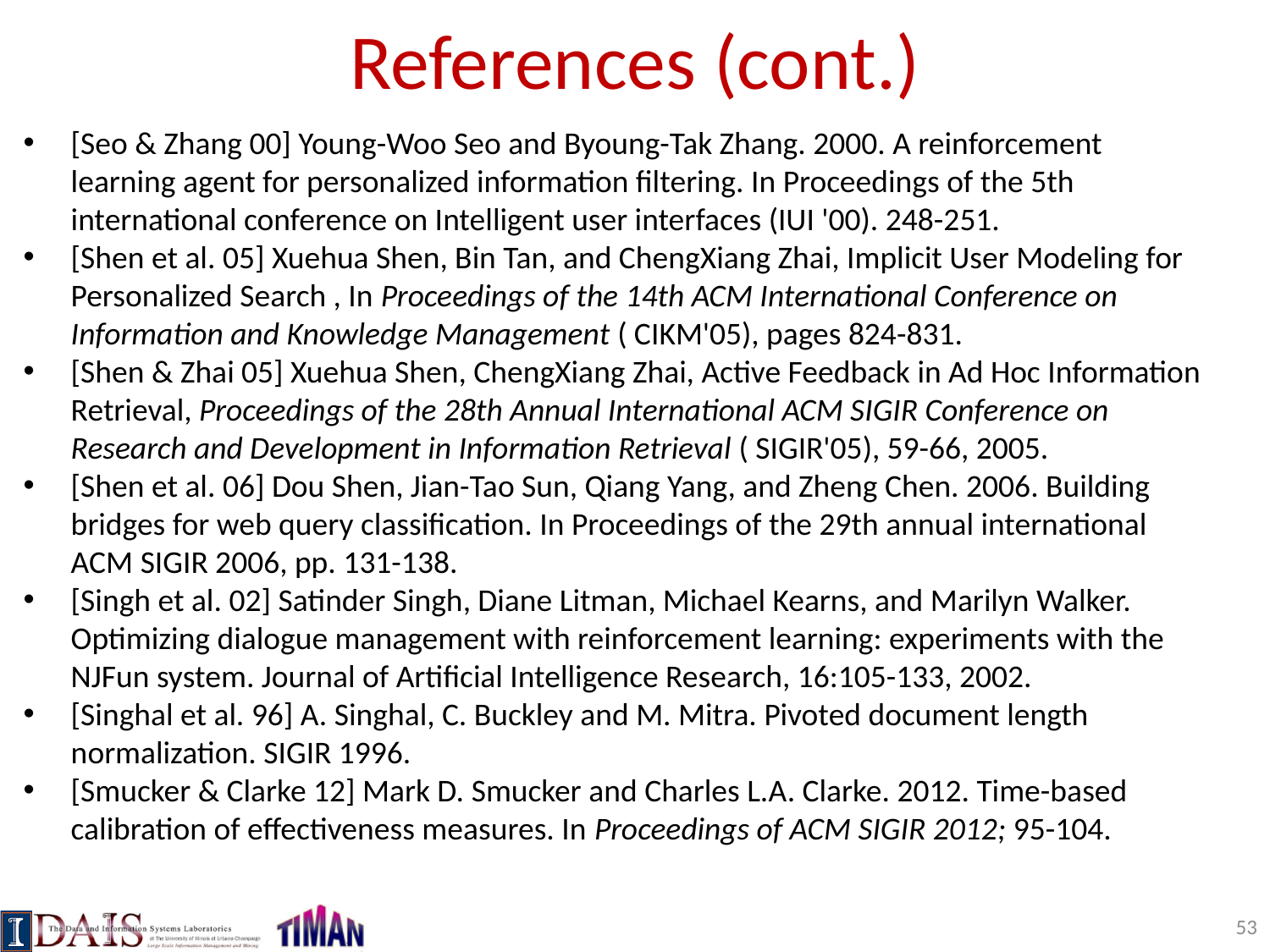

# References (cont.)
[Seo & Zhang 00] Young-Woo Seo and Byoung-Tak Zhang. 2000. A reinforcement learning agent for personalized information filtering. In Proceedings of the 5th international conference on Intelligent user interfaces (IUI '00). 248-251.
[Shen et al. 05] Xuehua Shen, Bin Tan, and ChengXiang Zhai, Implicit User Modeling for Personalized Search , In Proceedings of the 14th ACM International Conference on Information and Knowledge Management ( CIKM'05), pages 824-831.
[Shen & Zhai 05] Xuehua Shen, ChengXiang Zhai, Active Feedback in Ad Hoc Information Retrieval, Proceedings of the 28th Annual International ACM SIGIR Conference on Research and Development in Information Retrieval ( SIGIR'05), 59-66, 2005.
[Shen et al. 06] Dou Shen, Jian-Tao Sun, Qiang Yang, and Zheng Chen. 2006. Building bridges for web query classification. In Proceedings of the 29th annual international ACM SIGIR 2006, pp. 131-138.
[Singh et al. 02] Satinder Singh, Diane Litman, Michael Kearns, and Marilyn Walker. Optimizing dialogue management with reinforcement learning: experiments with the NJFun system. Journal of Artificial Intelligence Research, 16:105-133, 2002.
[Singhal et al. 96] A. Singhal, C. Buckley and M. Mitra. Pivoted document length normalization. SIGIR 1996.
[Smucker & Clarke 12] Mark D. Smucker and Charles L.A. Clarke. 2012. Time-based calibration of effectiveness measures. In Proceedings of ACM SIGIR 2012; 95-104.

53